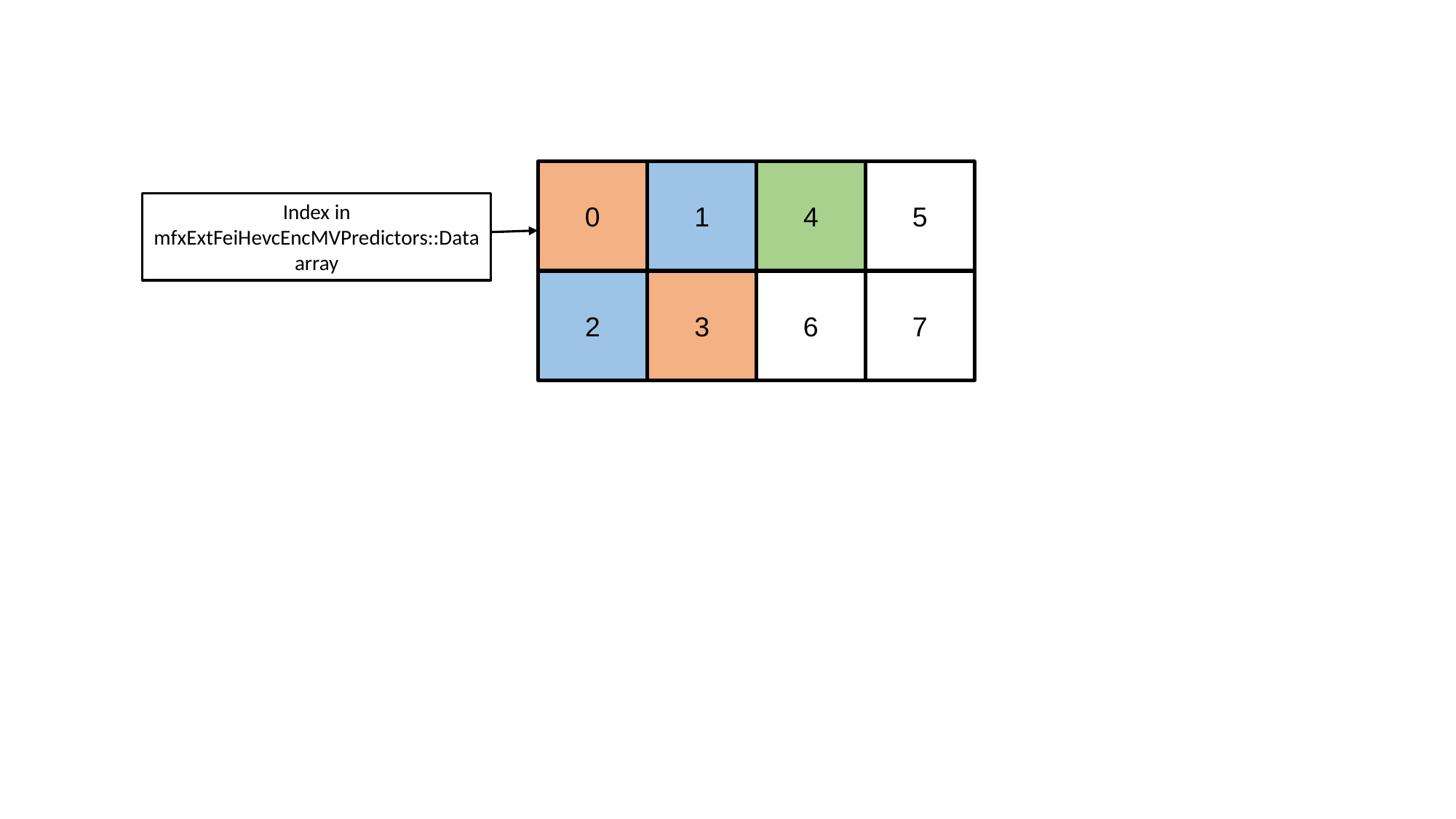

0
1
4
5
Index in mfxExtFeiHevcEncMVPredictors::Data array
2
3
6
7